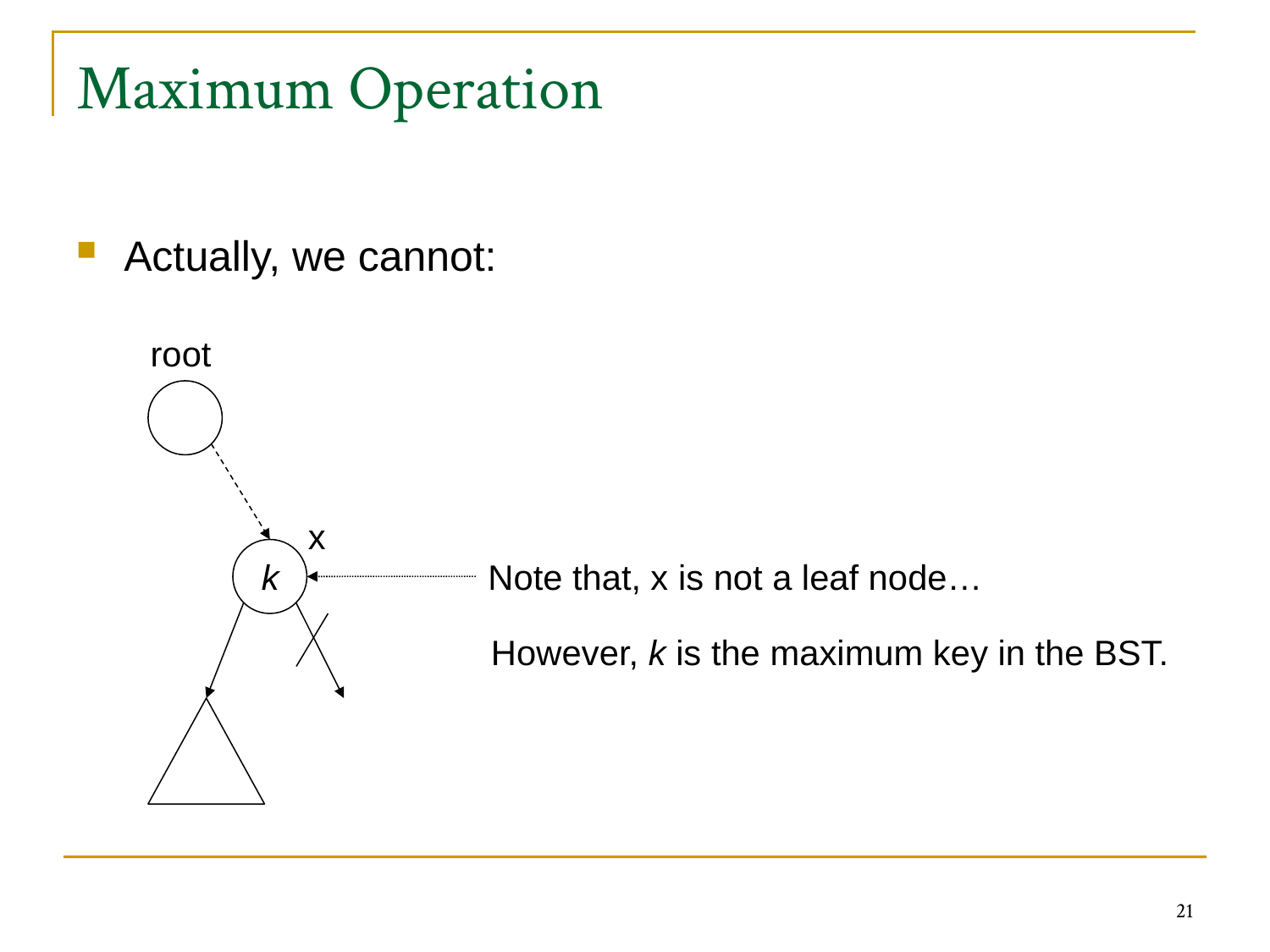

# Maximum Operation
Actually, we cannot:
root

x

k
Note that, x is not a leaf node…

However, k is the maximum key in the BST.

21